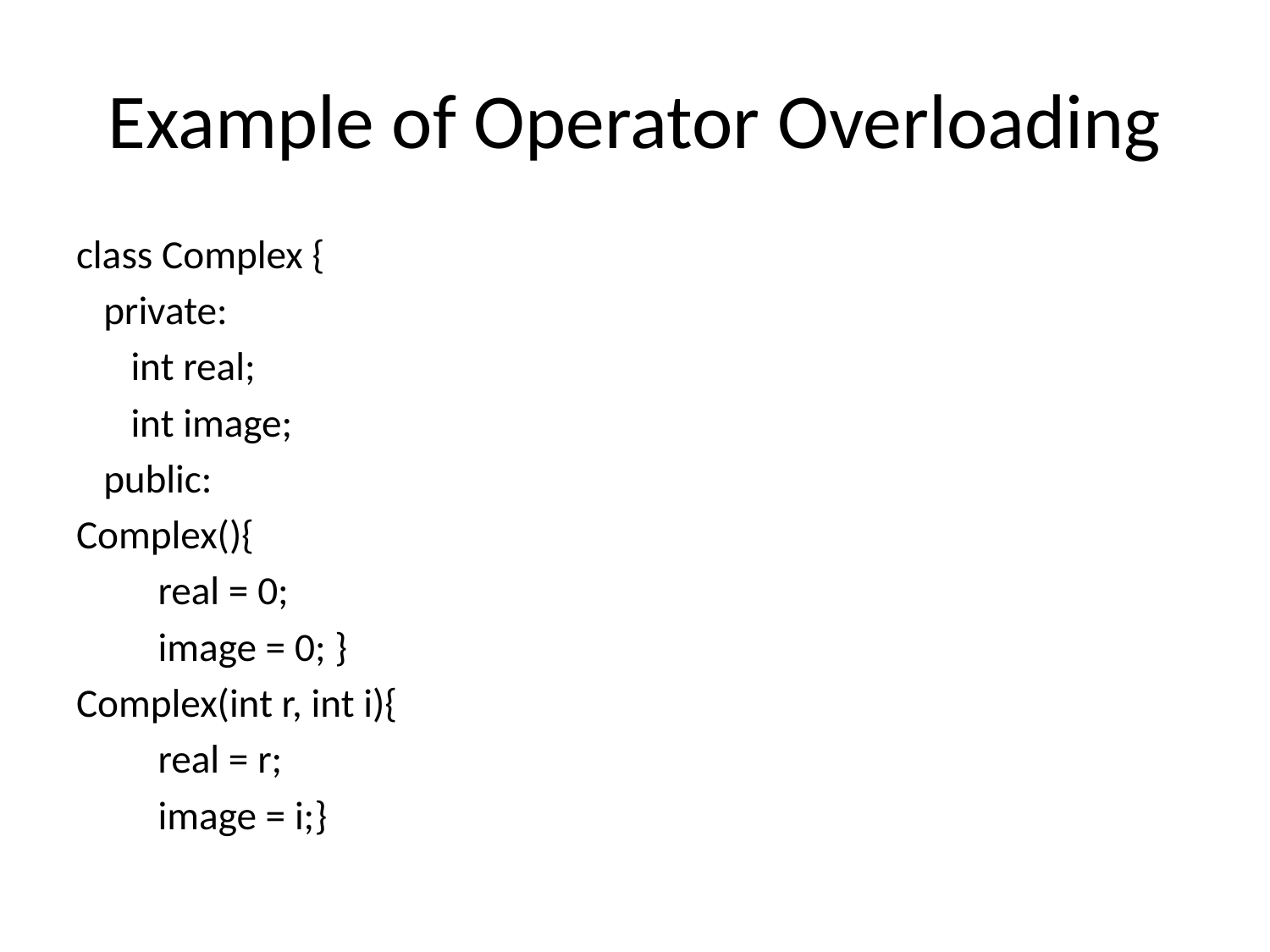

# Example of Operator Overloading
class Complex {
   private:
      int real;
      int image;
   public:
Complex(){
         real = 0;
         image = 0; }
Complex(int r, int i){
         real = r;
         image = i;}